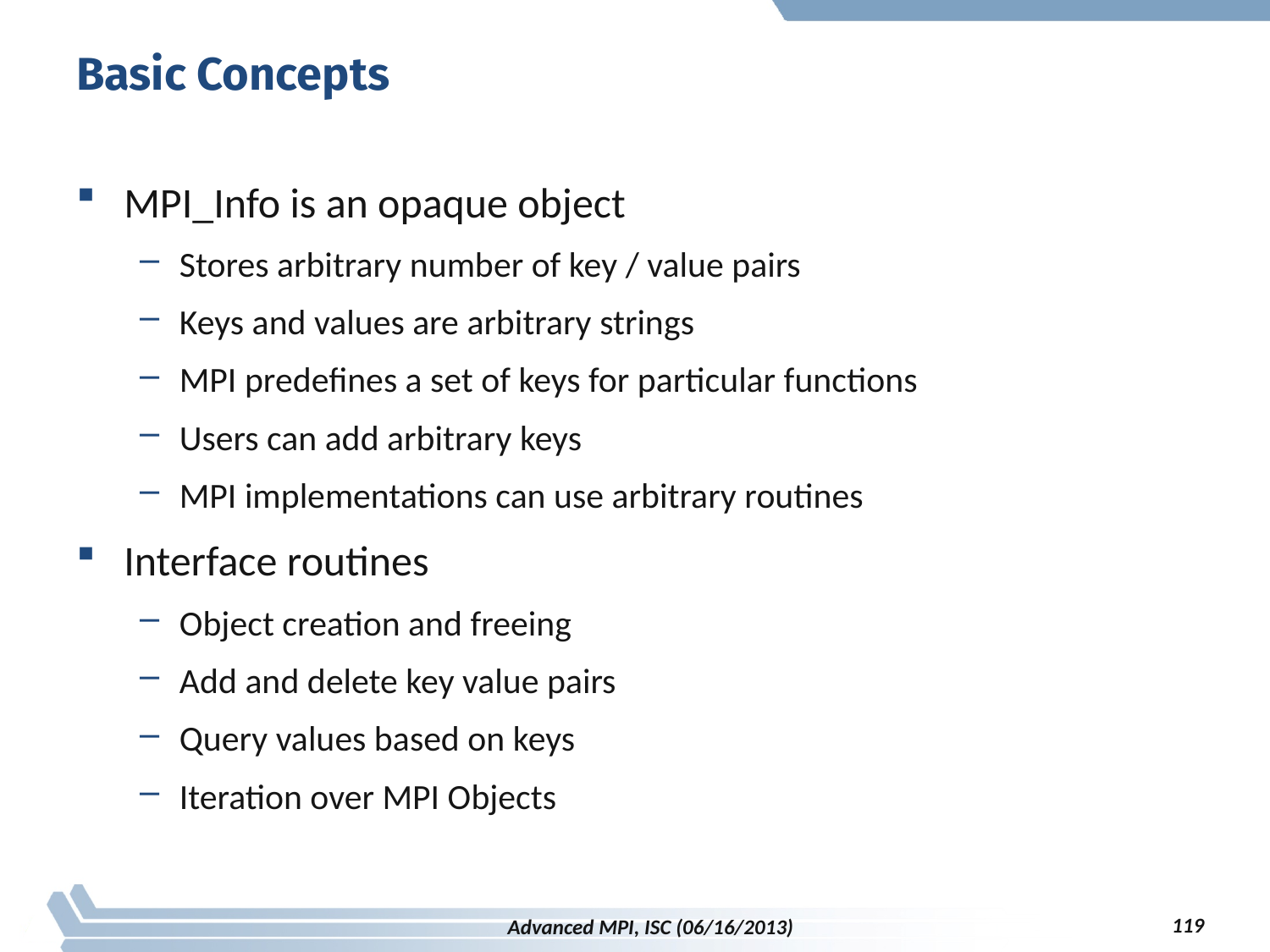

# Basic Concepts
MPI_Info is an opaque object
Stores arbitrary number of key / value pairs
Keys and values are arbitrary strings
MPI predefines a set of keys for particular functions
Users can add arbitrary keys
MPI implementations can use arbitrary routines
Interface routines
Object creation and freeing
Add and delete key value pairs
Query values based on keys
Iteration over MPI Objects

119
Advanced MPI, ISC (06/16/2013)